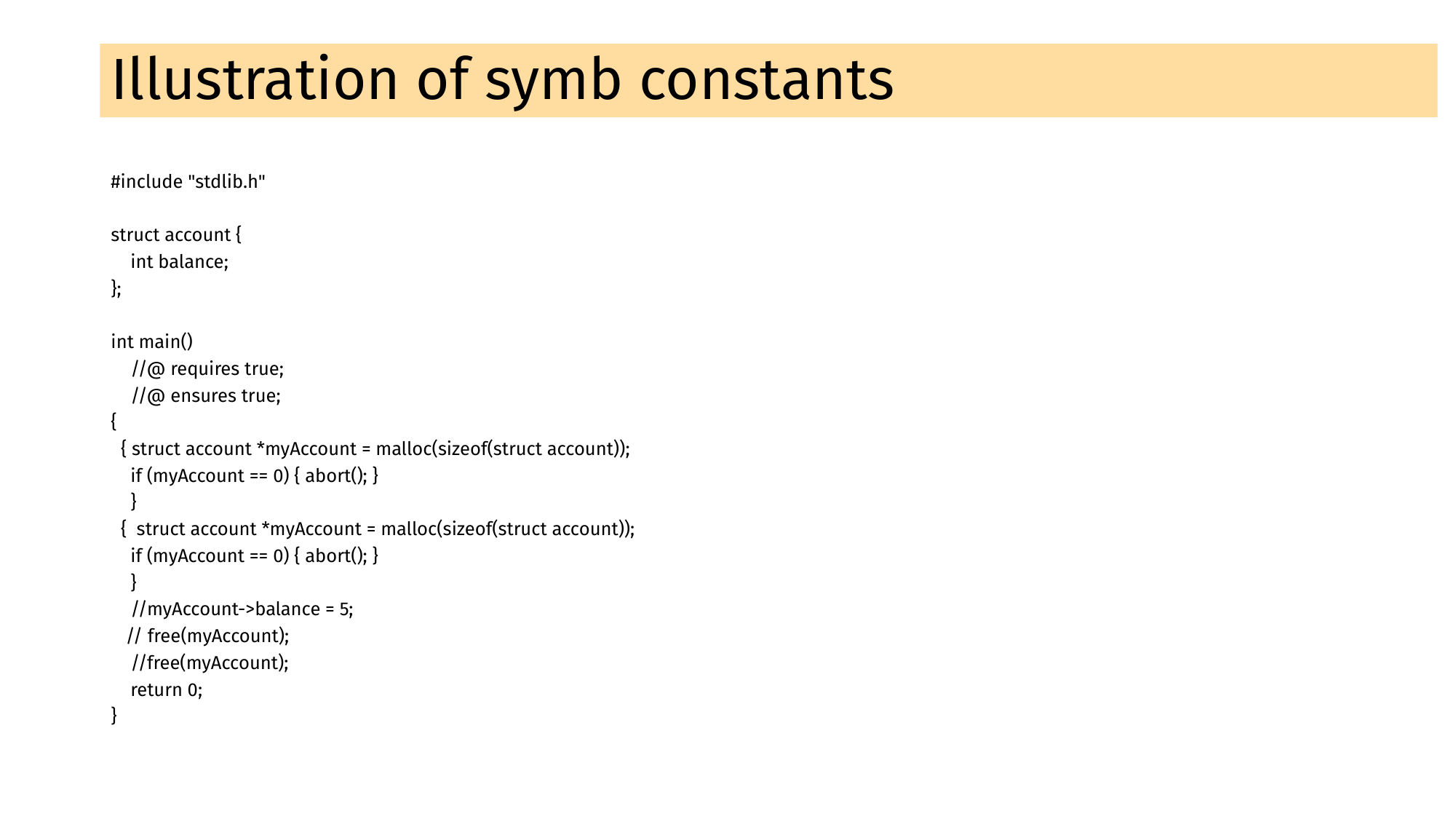

# Illustration of symb constants
#include "stdlib.h"

struct account {
    int balance;
};

int main()
    //@ requires true;
    //@ ensures true;
{
  { struct account *myAccount = malloc(sizeof(struct account));
    if (myAccount == 0) { abort(); }
    }
  {  struct account *myAccount = malloc(sizeof(struct account));
    if (myAccount == 0) { abort(); }
    }
    //myAccount->balance = 5;
   // free(myAccount);
    //free(myAccount);
    return 0;
}